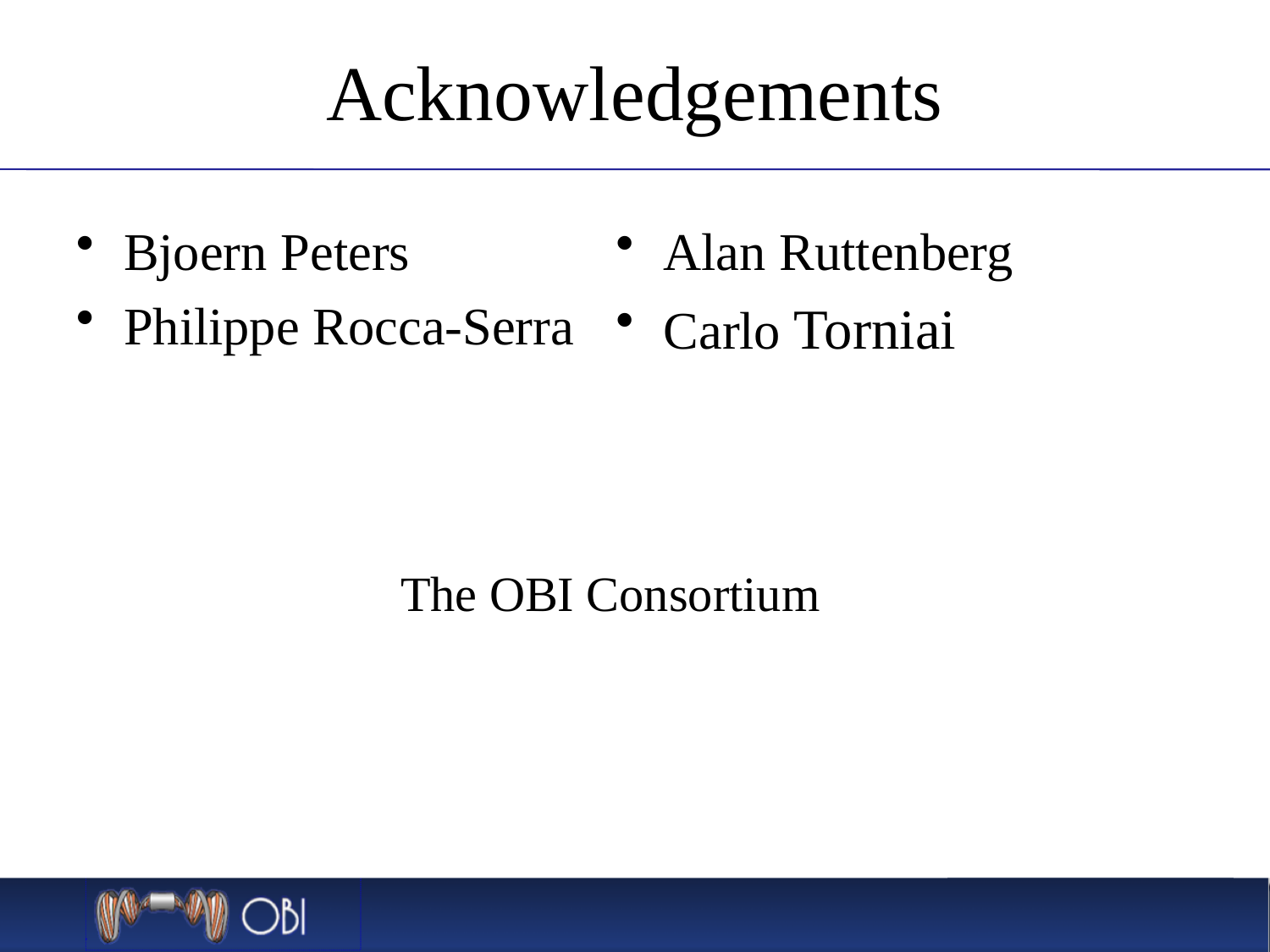

# Acknowledgements
Bjoern Peters
Philippe Rocca-Serra
Alan Ruttenberg
Carlo Torniai
The OBI Consortium